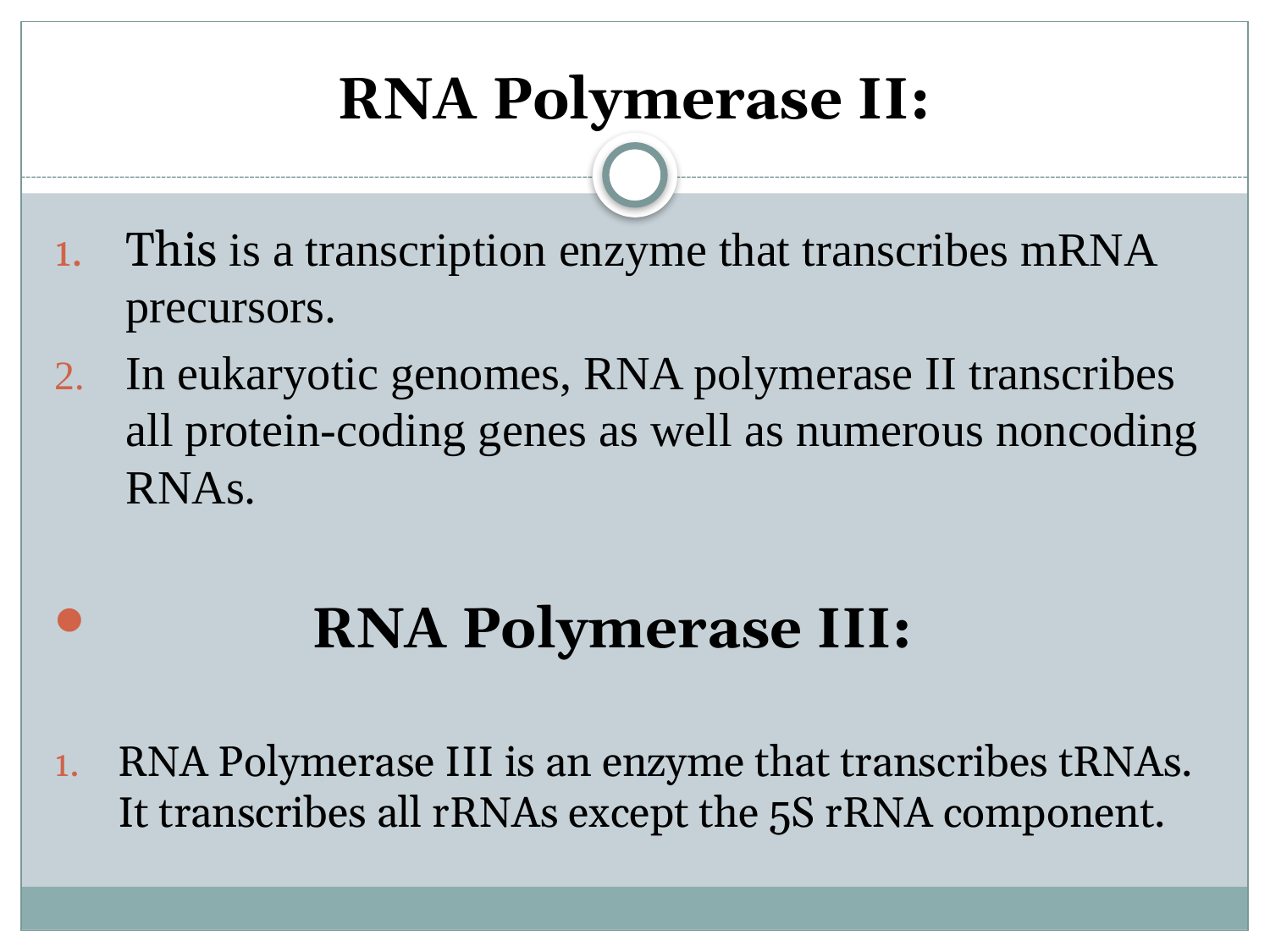

# RNA Polymerase II:
This is a transcription enzyme that transcribes mRNA precursors.
In eukaryotic genomes, RNA polymerase II transcribes all protein-coding genes as well as numerous noncoding RNAs.

                  RNA Polymerase III:

RNA Polymerase III is an enzyme that transcribes tRNAs. It transcribes all rRNAs except the 5S rRNA component.